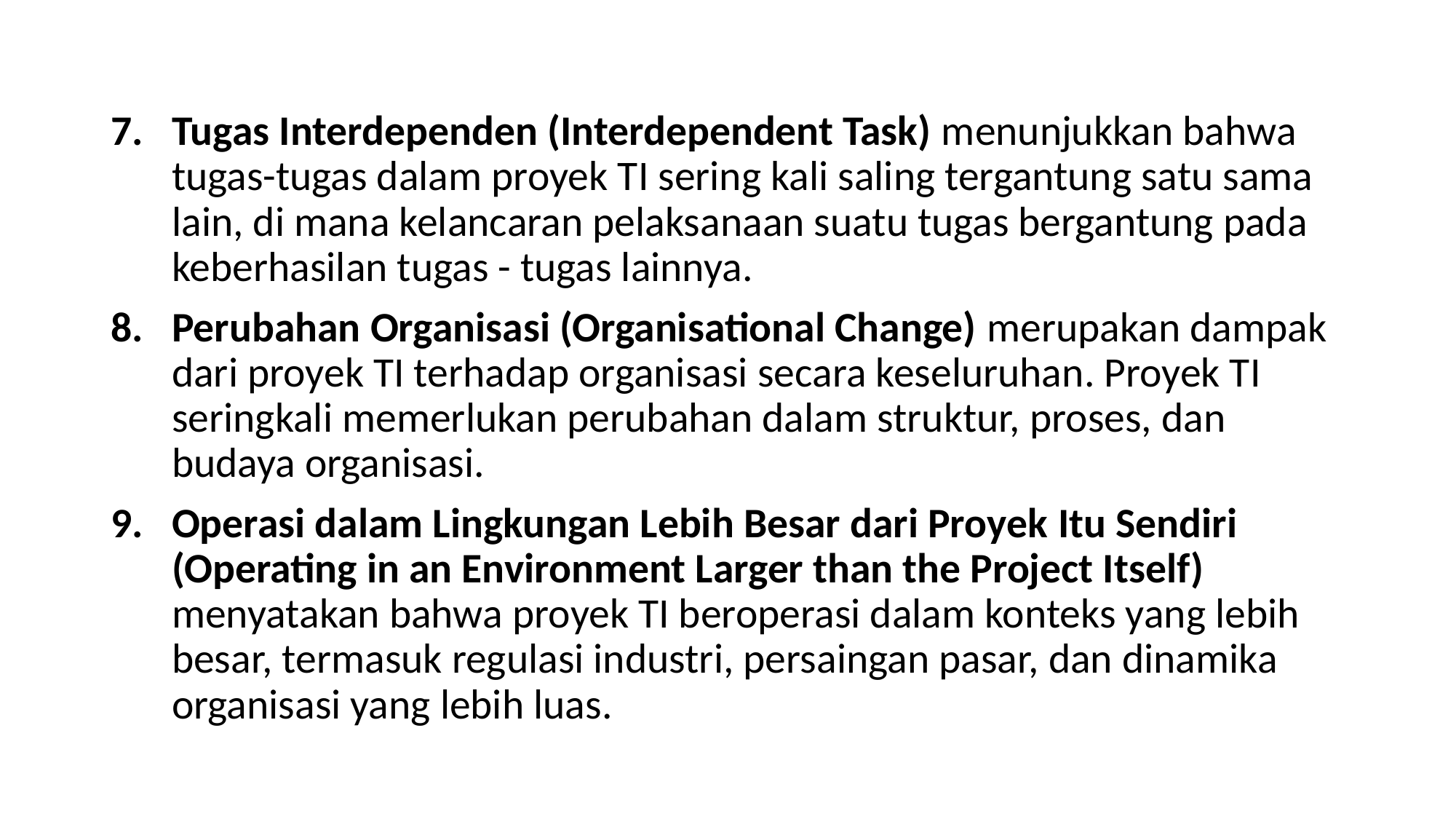

Tugas Interdependen (Interdependent Task) menunjukkan bahwa tugas-tugas dalam proyek TI sering kali saling tergantung satu sama lain, di mana kelancaran pelaksanaan suatu tugas bergantung pada keberhasilan tugas - tugas lainnya.
Perubahan Organisasi (Organisational Change) merupakan dampak dari proyek TI terhadap organisasi secara keseluruhan. Proyek TI seringkali memerlukan perubahan dalam struktur, proses, dan budaya organisasi.
Operasi dalam Lingkungan Lebih Besar dari Proyek Itu Sendiri (Operating in an Environment Larger than the Project Itself) menyatakan bahwa proyek TI beroperasi dalam konteks yang lebih besar, termasuk regulasi industri, persaingan pasar, dan dinamika organisasi yang lebih luas.